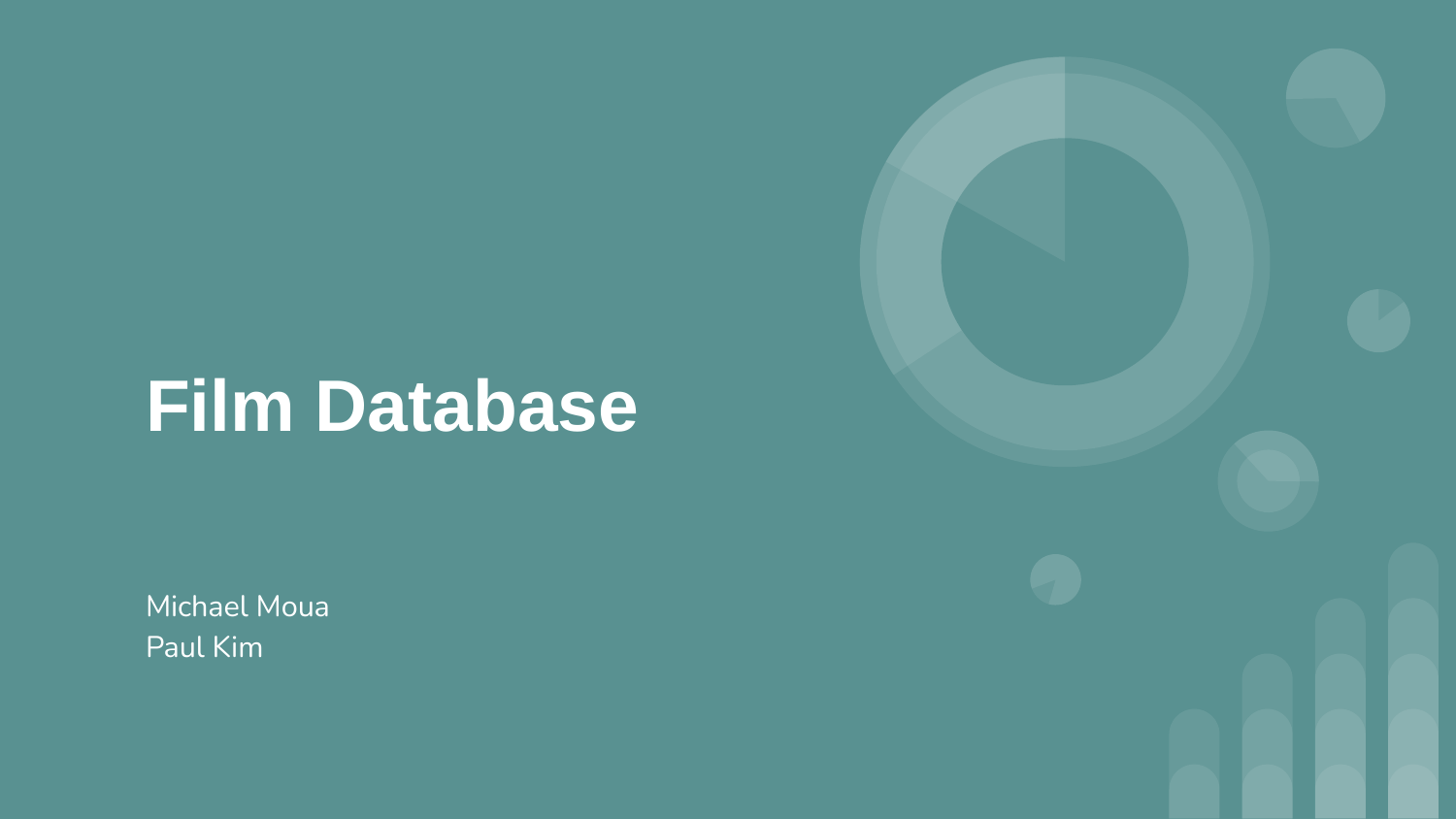

# Film Database
Michael Moua
Paul Kim